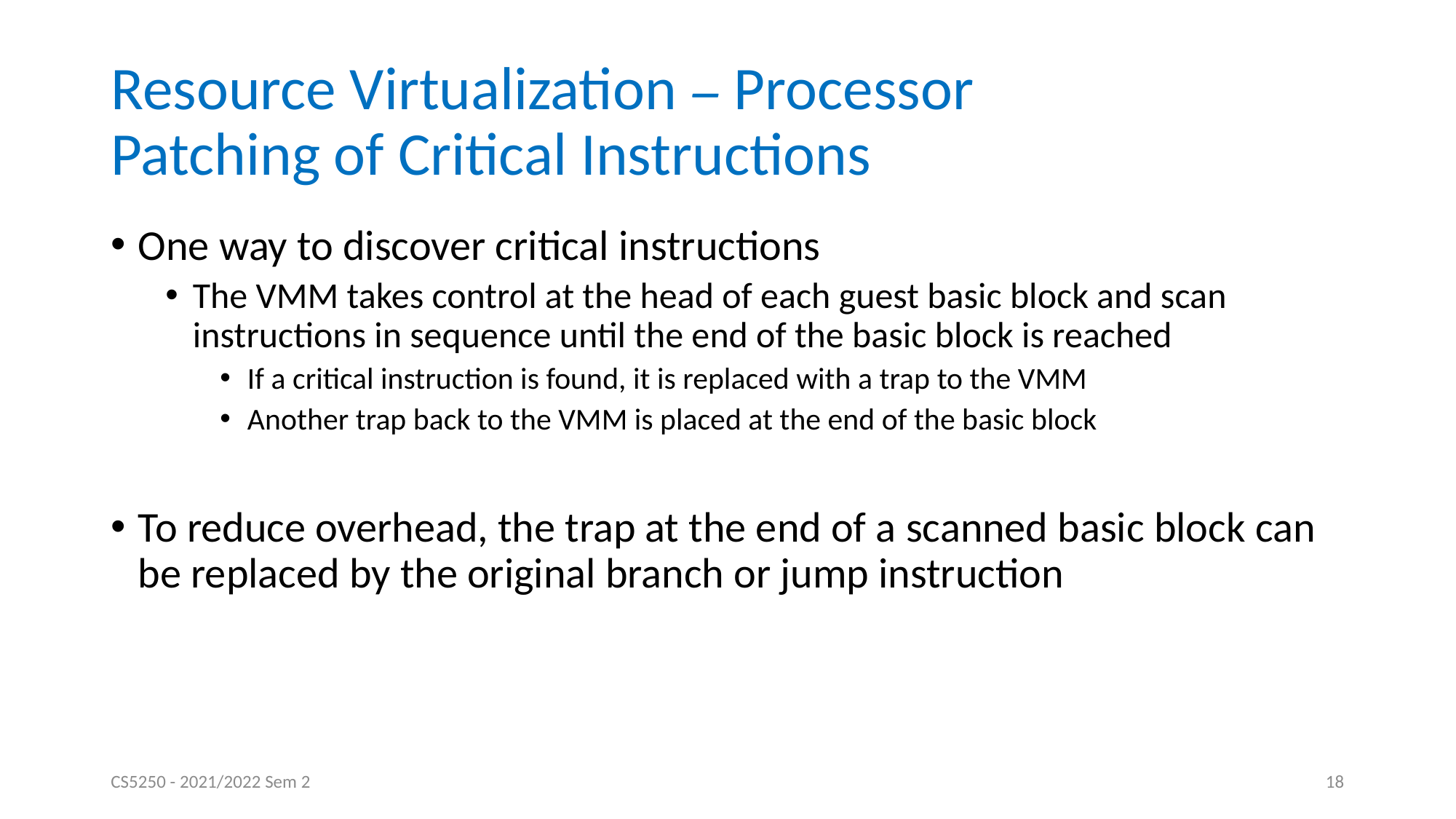

# Resource Virtualization – Processor Patching of Critical Instructions
One way to discover critical instructions
The VMM takes control at the head of each guest basic block and scan instructions in sequence until the end of the basic block is reached
If a critical instruction is found, it is replaced with a trap to the VMM
Another trap back to the VMM is placed at the end of the basic block

To reduce overhead, the trap at the end of a scanned basic block can be replaced by the original branch or jump instruction

CS5250 - 2021/2022 Sem 2
18